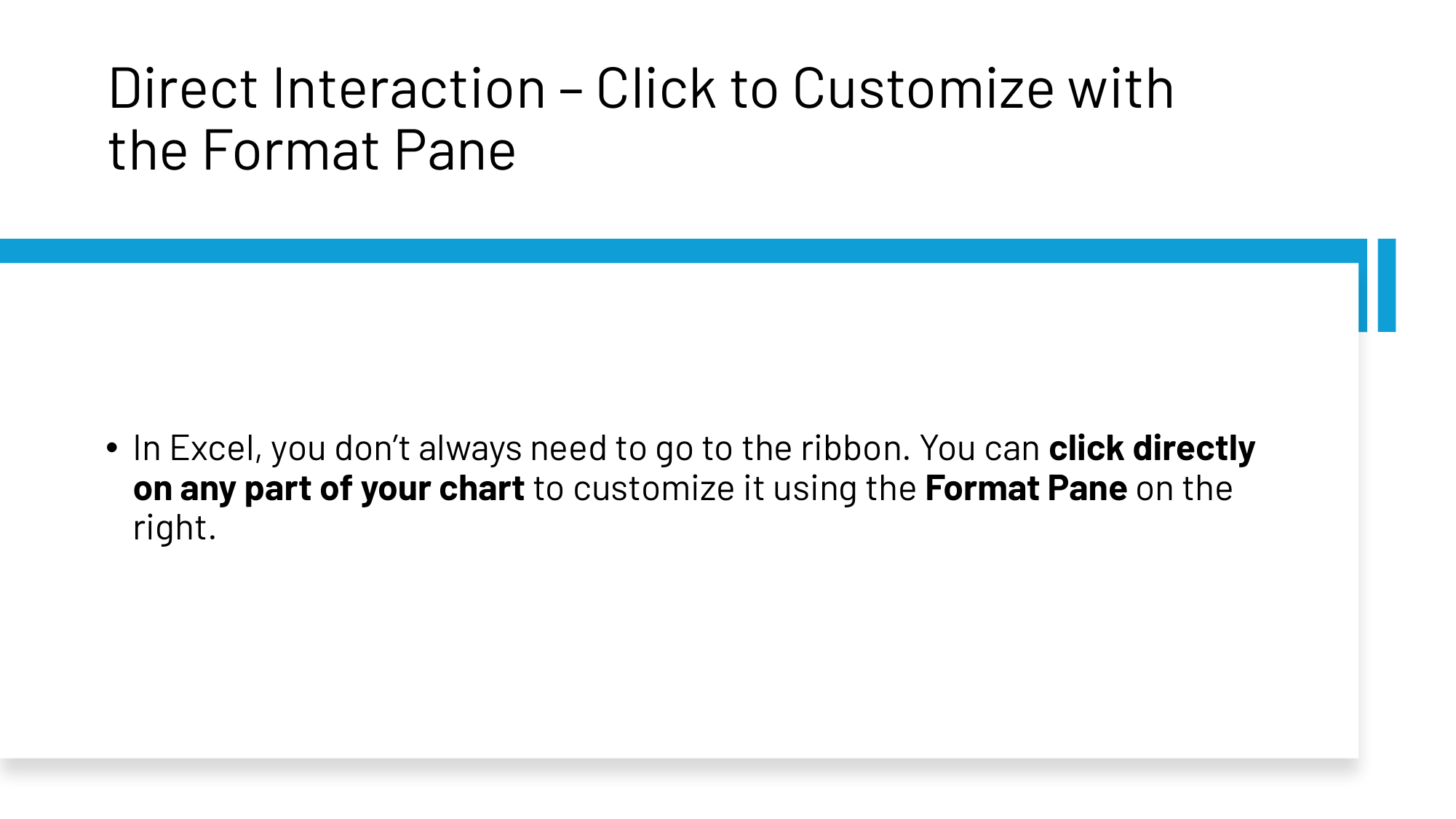

# Direct Interaction – Click to Customize with the Format Pane

In Excel, you don’t always need to go to the ribbon. You can click directly on any part of your chart to customize it using the Format Pane on the right.